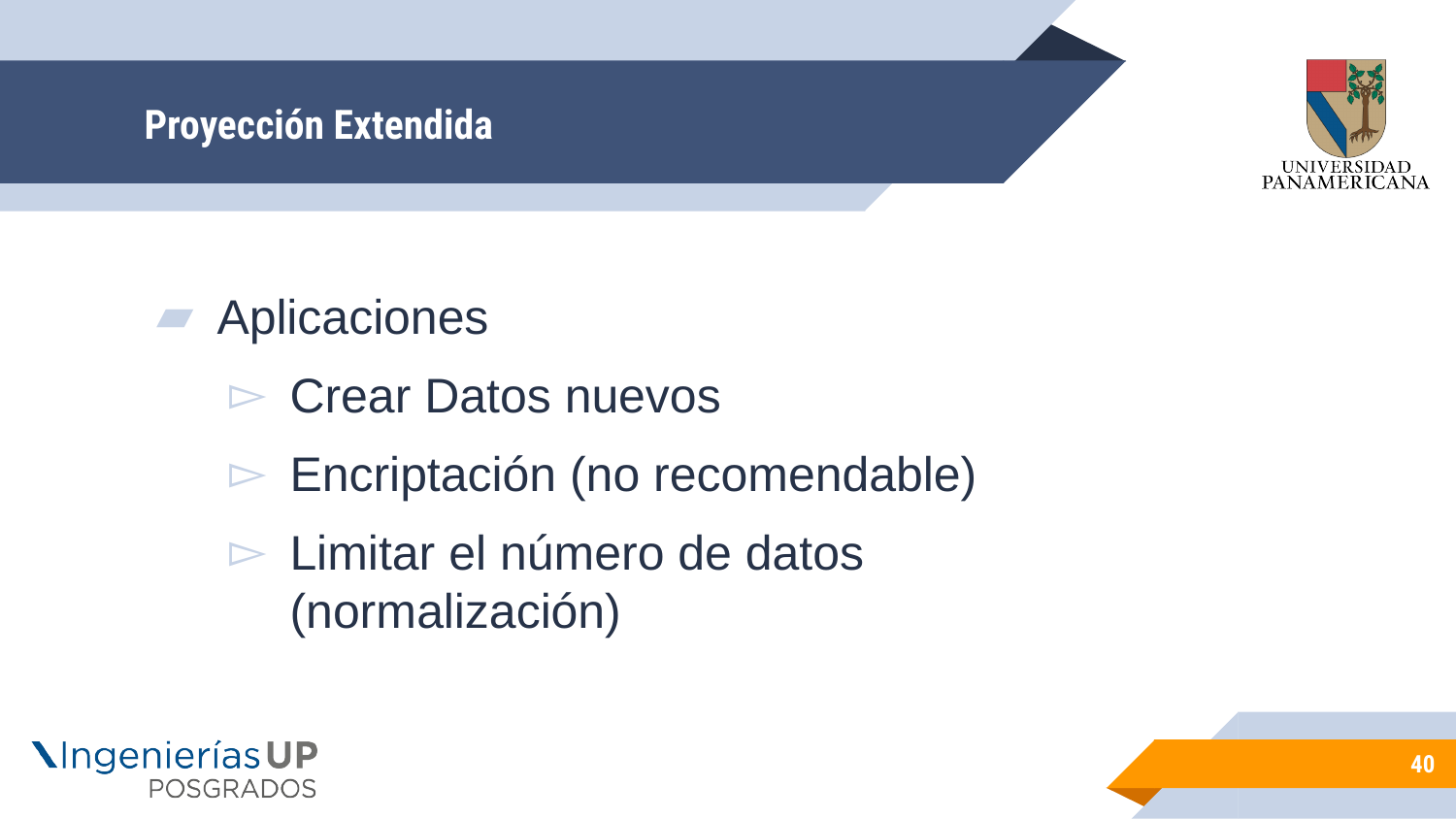

# Proyección Extendida
Aplicaciones
Crear Datos nuevos
Encriptación (no recomendable)
Limitar el número de datos (normalización)
40